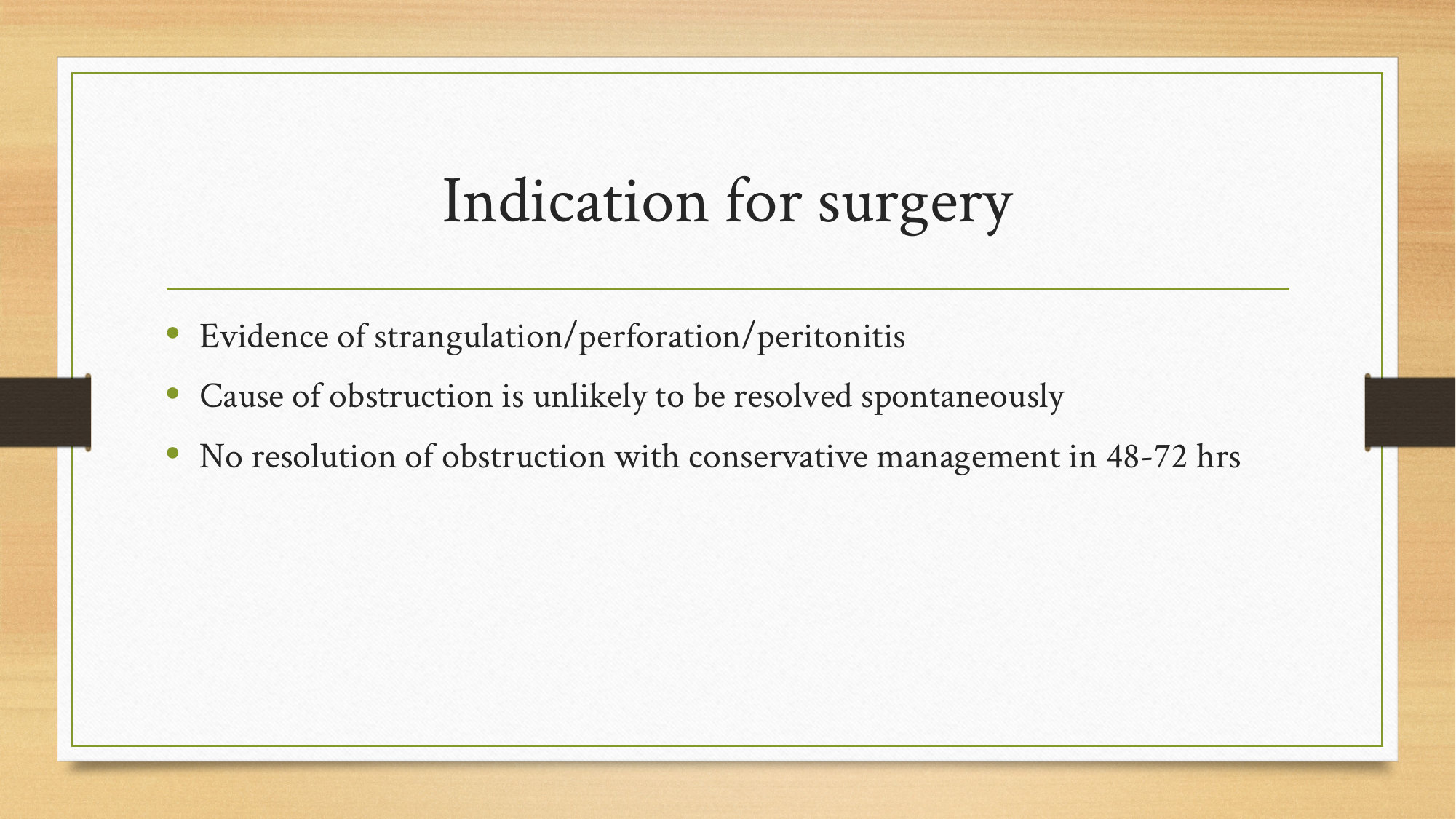

# Indication for surgery
Evidence of strangulation/perforation/peritonitis
Cause of obstruction is unlikely to be resolved spontaneously
No resolution of obstruction with conservative management in 48-72 hrs